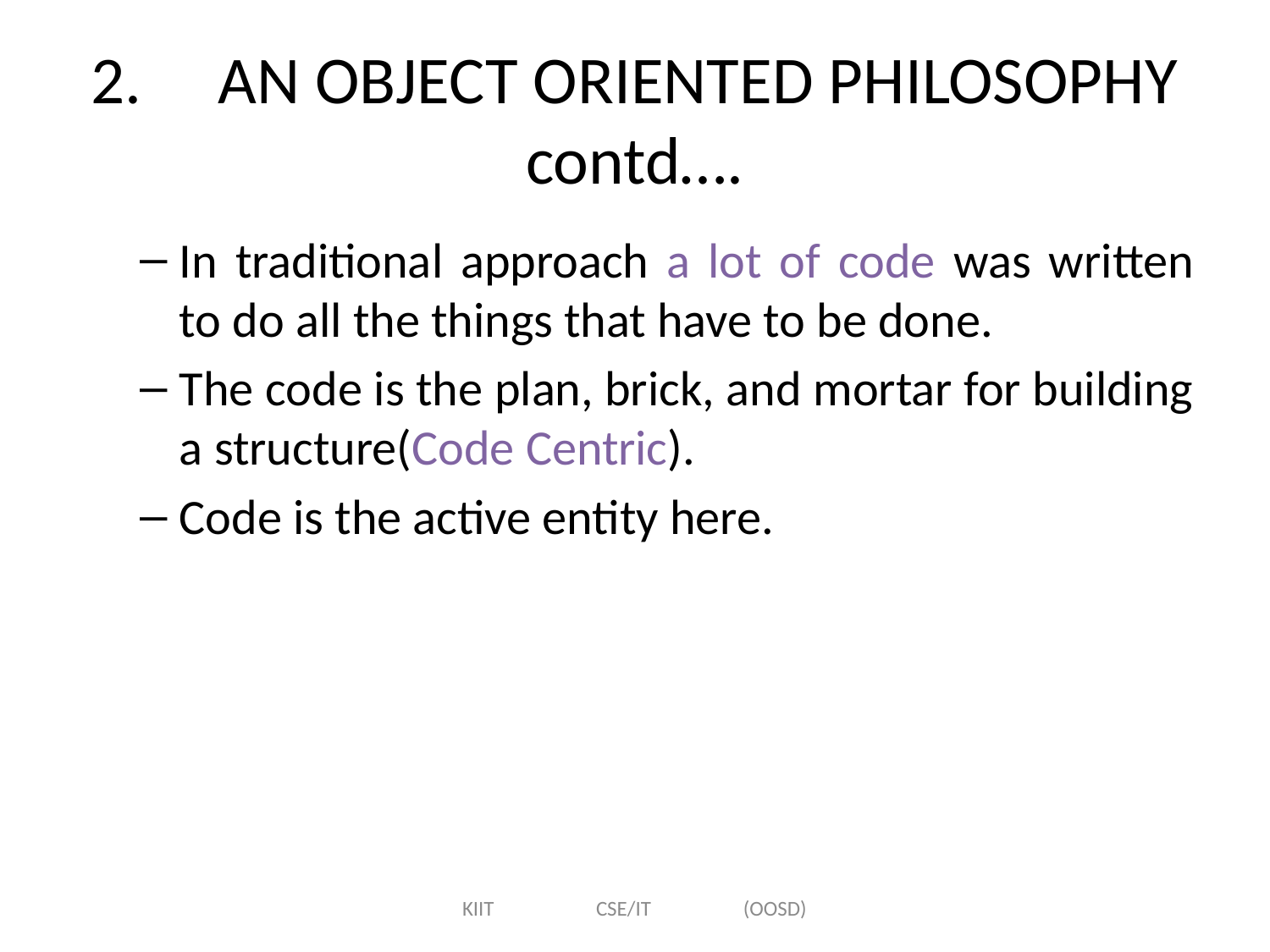

# 2.	AN OBJECT ORIENTED PHILOSOPHY contd….
In traditional approach a lot of code was written to do all the things that have to be done.
The code is the plan, brick, and mortar for building a structure(Code Centric).
Code is the active entity here.
KIIT                     CSE/IT                   (OOSD)
10